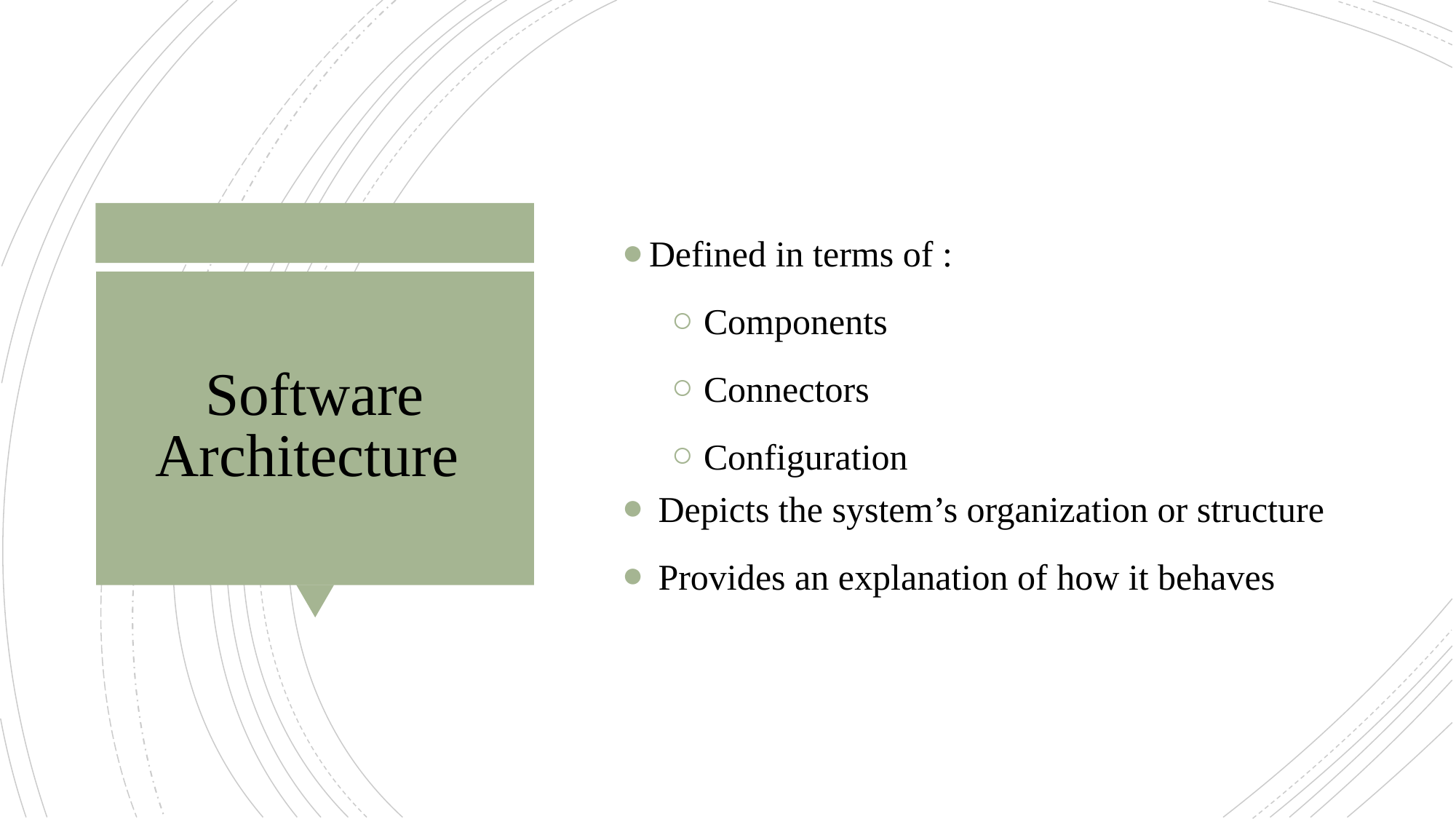

Defined in terms of :
Components
Connectors
Configuration
 Depicts the system’s organization or structure
 Provides an explanation of how it behaves
# Software Architecture